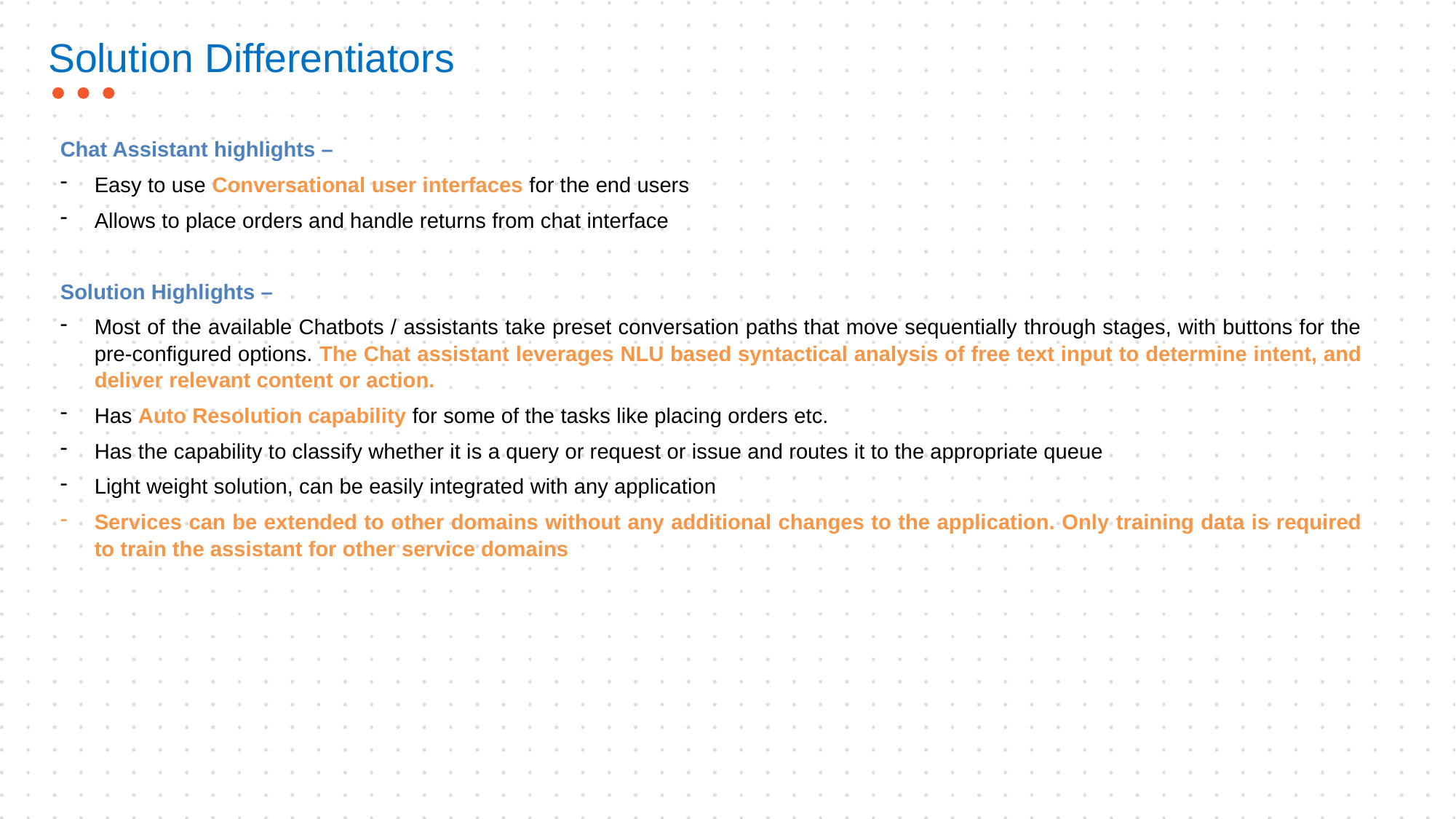

# Solution Differentiators

Chat Assistant highlights –
Easy to use Conversational user interfaces for the end users
Allows to place orders and handle returns from chat interface

Solution Highlights –
Most of the available Chatbots / assistants take preset conversation paths that move sequentially through stages, with buttons for the pre-configured options. The Chat assistant leverages NLU based syntactical analysis of free text input to determine intent, and deliver relevant content or action.
Has Auto Resolution capability for some of the tasks like placing orders etc.
Has the capability to classify whether it is a query or request or issue and routes it to the appropriate queue
Light weight solution, can be easily integrated with any application
Services can be extended to other domains without any additional changes to the application. Only training data is required to train the assistant for other service domains